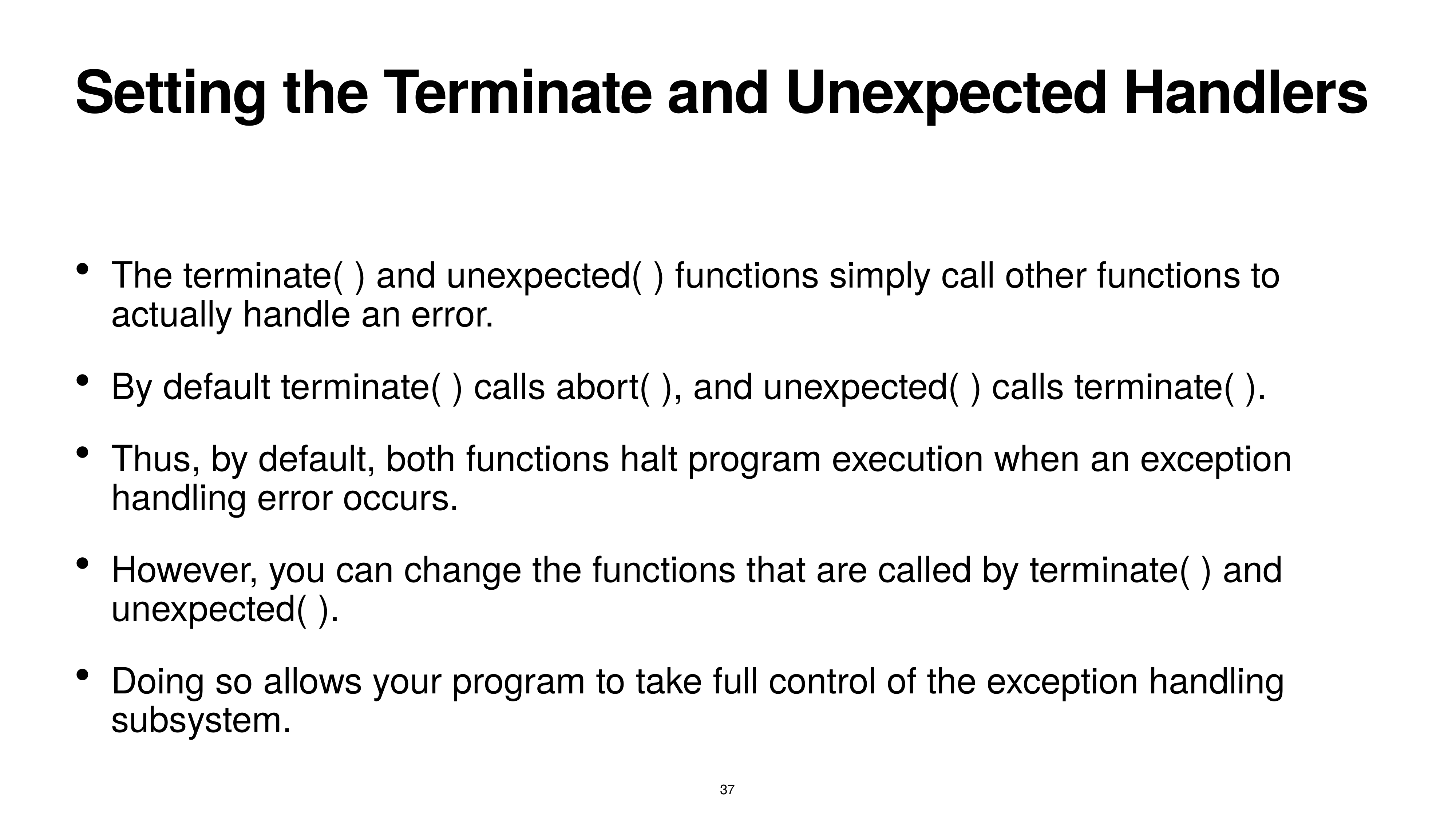

# Setting the Terminate and Unexpected Handlers

The terminate( ) and unexpected( ) functions simply call other functions to actually handle an error.
By default terminate( ) calls abort( ), and unexpected( ) calls terminate( ).
Thus, by default, both functions halt program execution when an exception handling error occurs.
However, you can change the functions that are called by terminate( ) and unexpected( ).
Doing so allows your program to take full control of the exception handling subsystem.
37